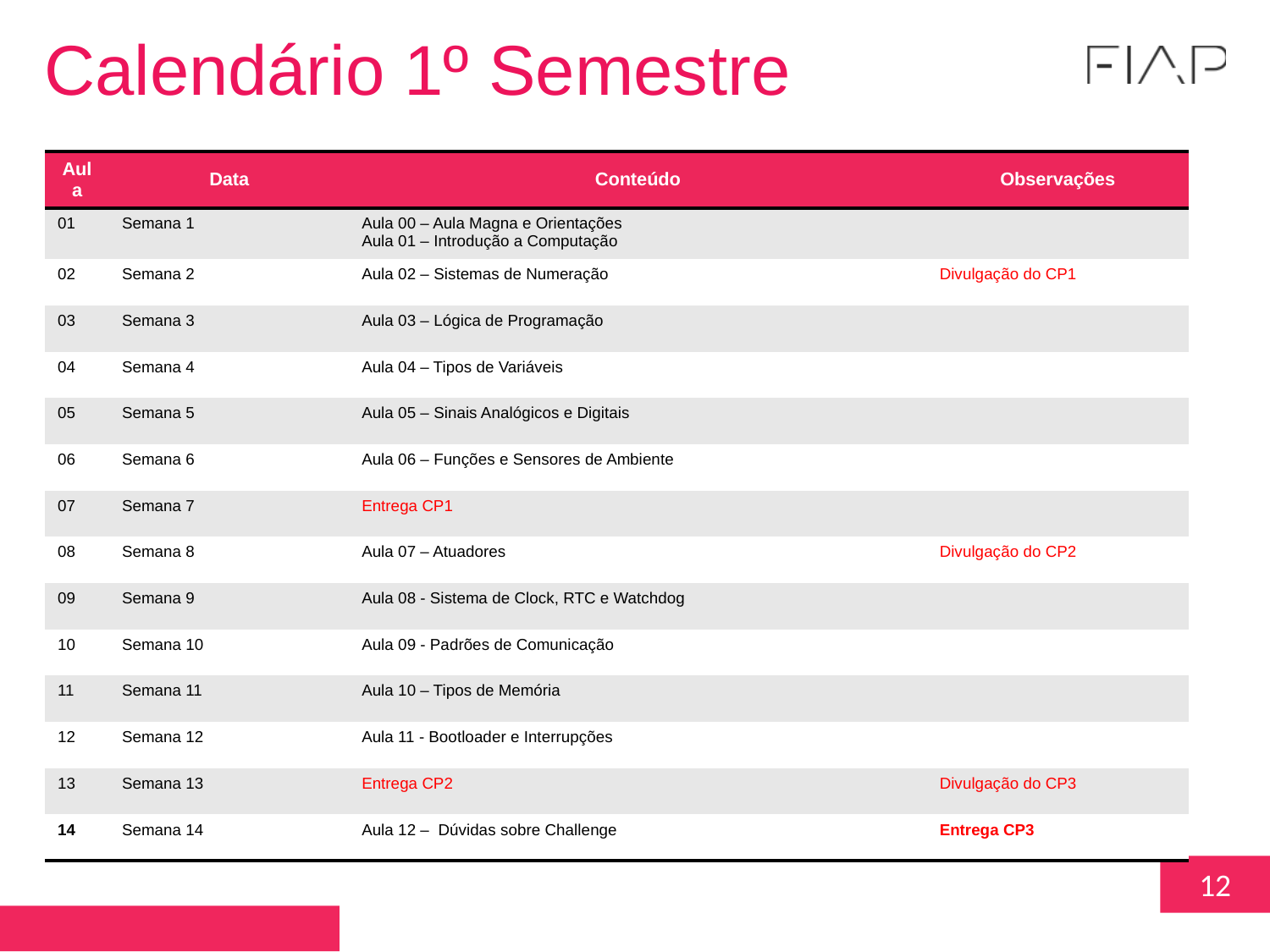

Calendário 1º Semestre
| Aula | Data | Conteúdo | Observações |
| --- | --- | --- | --- |
| 01 | Semana 1 | Aula 00 – Aula Magna e Orientações Aula 01 – Introdução a Computação |  |
| 02 | Semana 2 | Aula 02 – Sistemas de Numeração | Divulgação do CP1 |
| 03 | Semana 3 | Aula 03 – Lógica de Programação |  |
| 04 | Semana 4 | Aula 04 – Tipos de Variáveis |  |
| 05 | Semana 5 | Aula 05 – Sinais Analógicos e Digitais |  |
| 06 | Semana 6 | Aula 06 – Funções e Sensores de Ambiente |  |
| 07 | Semana 7 | Entrega CP1 |  |
| 08 | Semana 8 | Aula 07 – Atuadores | Divulgação do CP2 |
| 09 | Semana 9 | Aula 08 - Sistema de Clock, RTC e Watchdog |  |
| 10 | Semana 10 | Aula 09 - Padrões de Comunicação |  |
| 11 | Semana 11 | Aula 10 – Tipos de Memória |  |
| 12 | Semana 12 | Aula 11 - Bootloader e Interrupções |  |
| 13 | Semana 13 | Entrega CP2 | Divulgação do CP3 |
| 14 | Semana 14 | Aula 12 – Dúvidas sobre Challenge | Entrega CP3 |